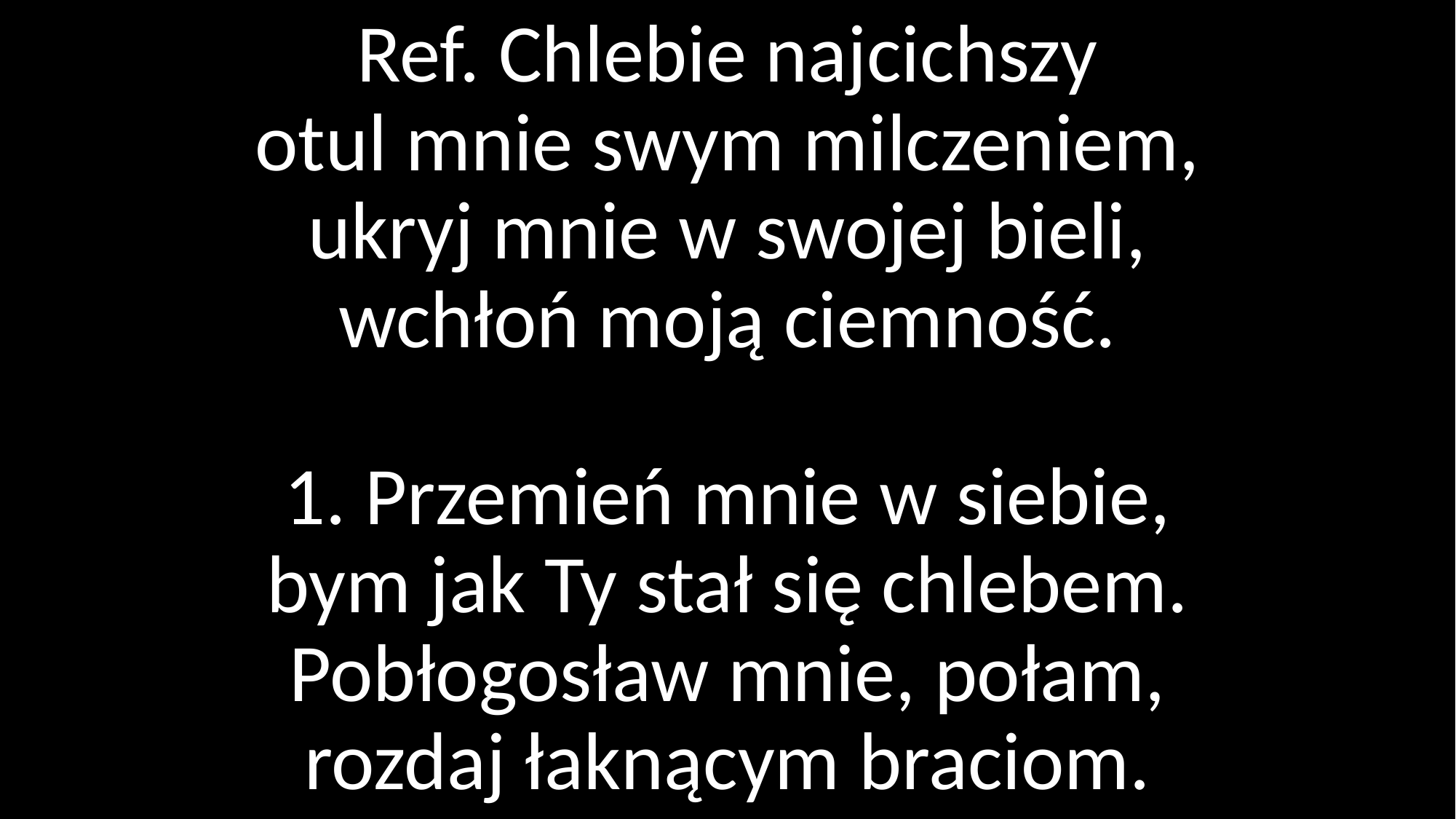

# Ref. Chlebie najcichszy otul mnie swym milczeniem, ukryj mnie w swojej bieli, wchłoń moją ciemność. 1. Przemień mnie w siebie, bym jak Ty stał się chlebem. Pobłogosław mnie, połam, rozdaj łaknącym braciom.